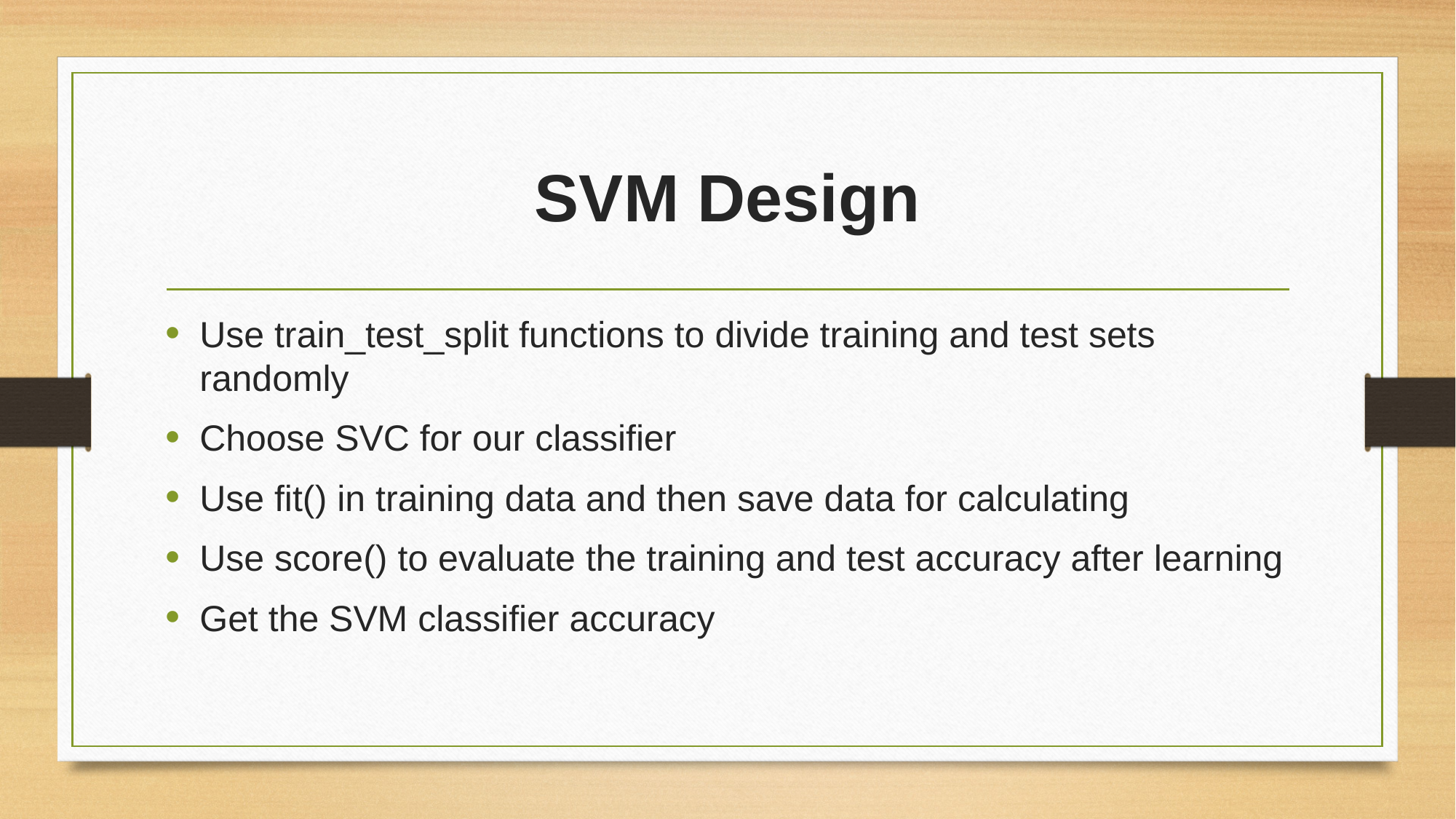

# SVM Design
Use train_test_split functions to divide training and test sets randomly
Choose SVC for our classifier
Use fit() in training data and then save data for calculating
Use score() to evaluate the training and test accuracy after learning
Get the SVM classifier accuracy